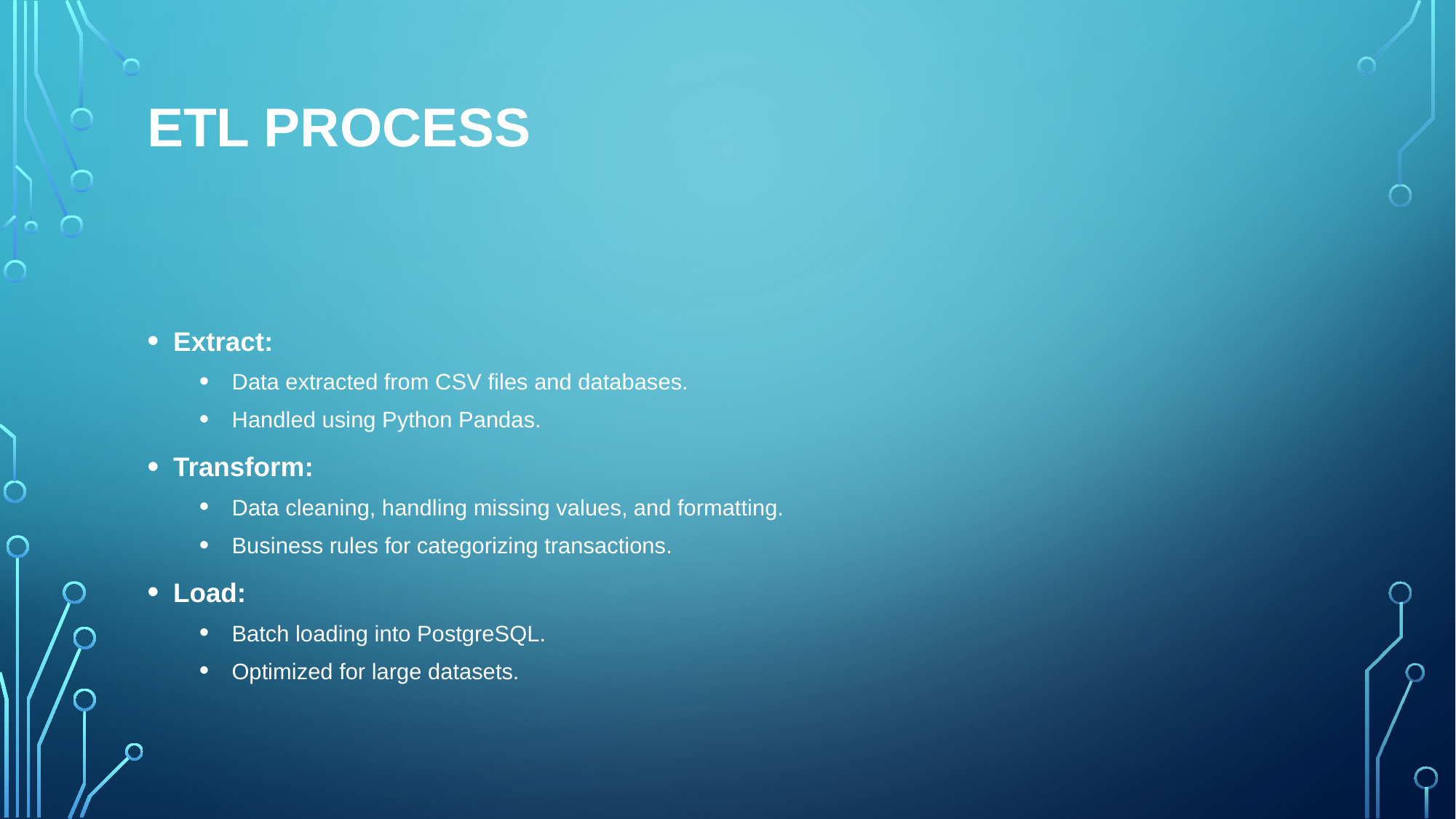

# ETL Process

Extract:
Data extracted from CSV files and databases.
Handled using Python Pandas.
Transform:
Data cleaning, handling missing values, and formatting.
Business rules for categorizing transactions.
Load:
Batch loading into PostgreSQL.
Optimized for large datasets.